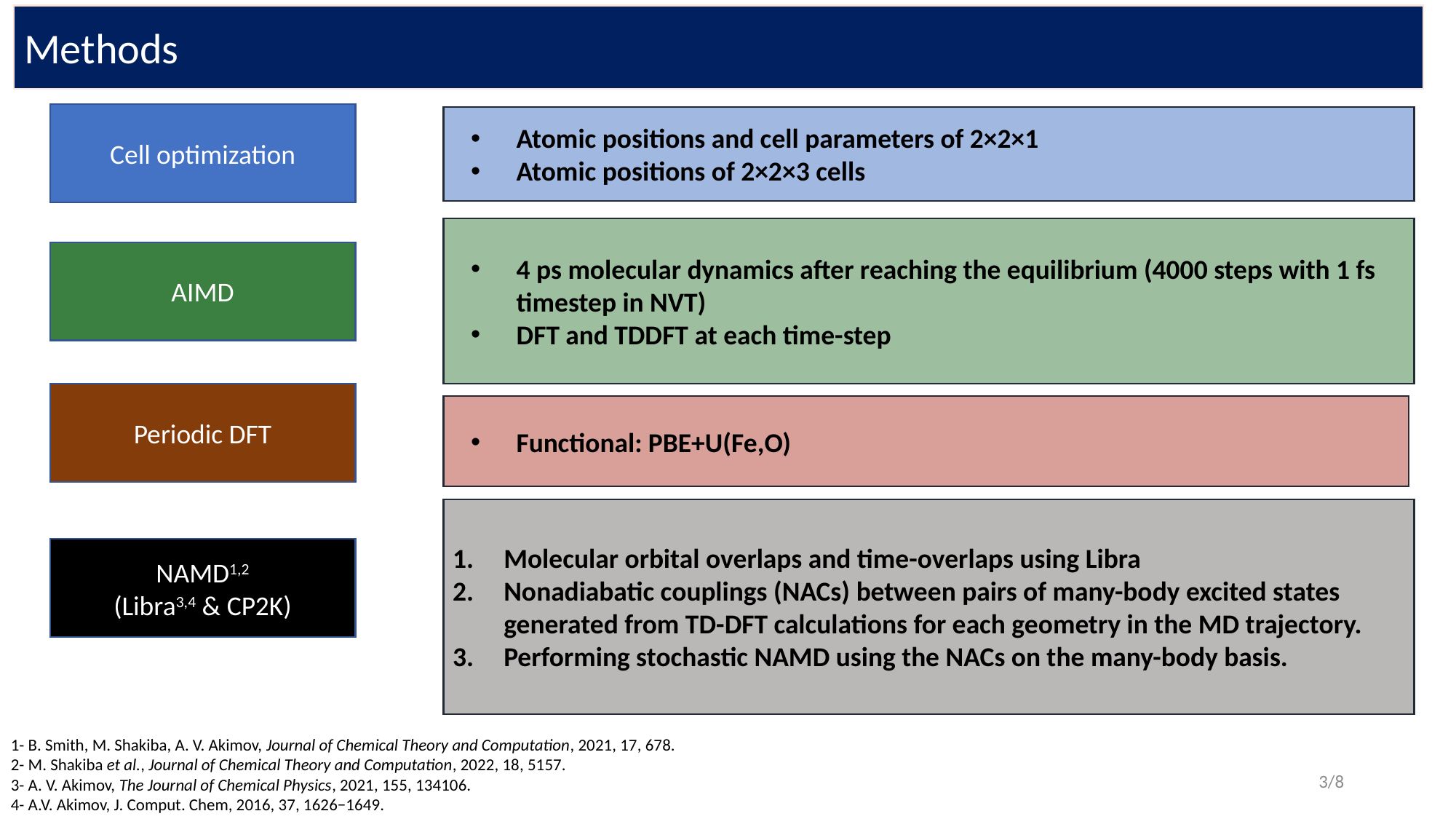

Methods
Cell optimization
Atomic positions and cell parameters of 2×2×1
Atomic positions of 2×2×3 cells
4 ps molecular dynamics after reaching the equilibrium (4000 steps with 1 fs timestep in NVT)
DFT and TDDFT at each time-step
AIMD
Periodic DFT
Functional: PBE+U(Fe,O)
Molecular orbital overlaps and time-overlaps using Libra
Nonadiabatic couplings (NACs) between pairs of many-body excited states generated from TD-DFT calculations for each geometry in the MD trajectory.
Performing stochastic NAMD using the NACs on the many-body basis.
NAMD1,2
(Libra3,4 & CP2K)
1- B. Smith, M. Shakiba, A. V. Akimov, Journal of Chemical Theory and Computation, 2021, 17, 678.
2- M. Shakiba et al., Journal of Chemical Theory and Computation, 2022, 18, 5157.
3- A. V. Akimov, The Journal of Chemical Physics, 2021, 155, 134106.
4- A.V. Akimov, J. Comput. Chem, 2016, 37, 1626−1649.
3/8